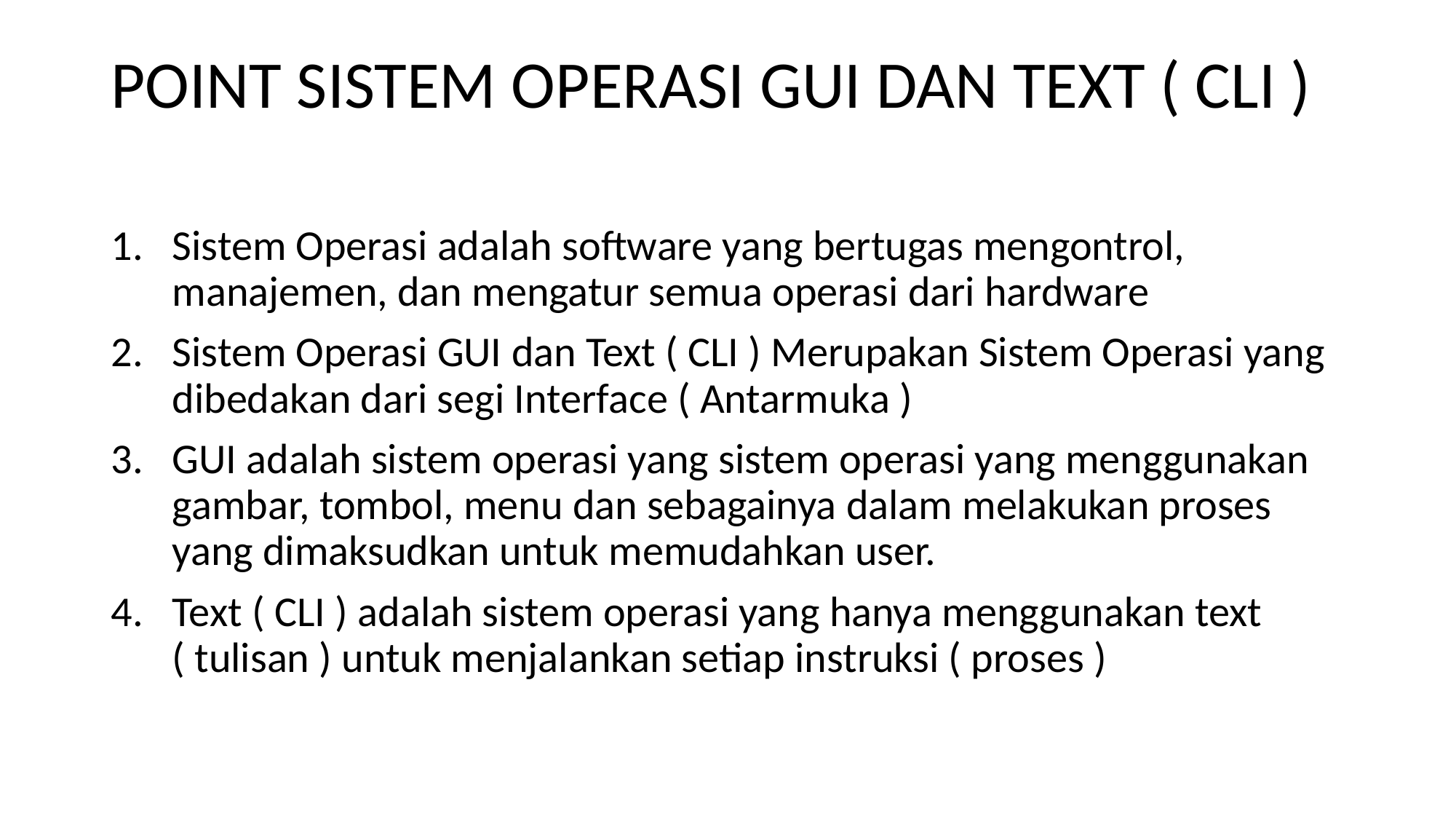

# POINT SISTEM OPERASI GUI DAN TEXT ( CLI )
Sistem Operasi adalah software yang bertugas mengontrol, manajemen, dan mengatur semua operasi dari hardware
Sistem Operasi GUI dan Text ( CLI ) Merupakan Sistem Operasi yang dibedakan dari segi Interface ( Antarmuka )
GUI adalah sistem operasi yang sistem operasi yang menggunakan gambar, tombol, menu dan sebagainya dalam melakukan proses yang dimaksudkan untuk memudahkan user.
Text ( CLI ) adalah sistem operasi yang hanya menggunakan text ( tulisan ) untuk menjalankan setiap instruksi ( proses )